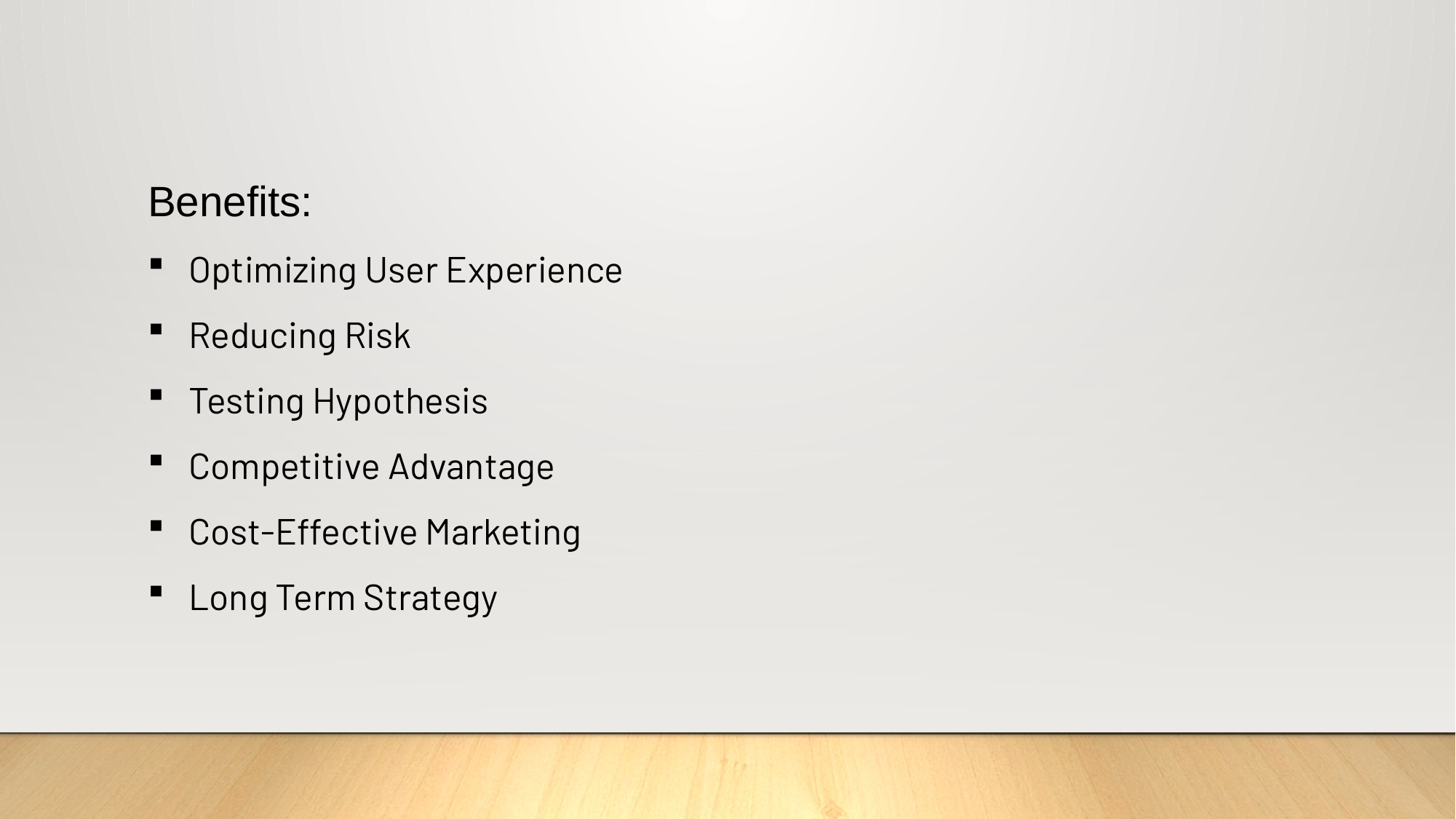

Benefits:
Optimizing User Experience
Reducing Risk
Testing Hypothesis
Competitive Advantage
Cost-Effective Marketing
Long Term Strategy